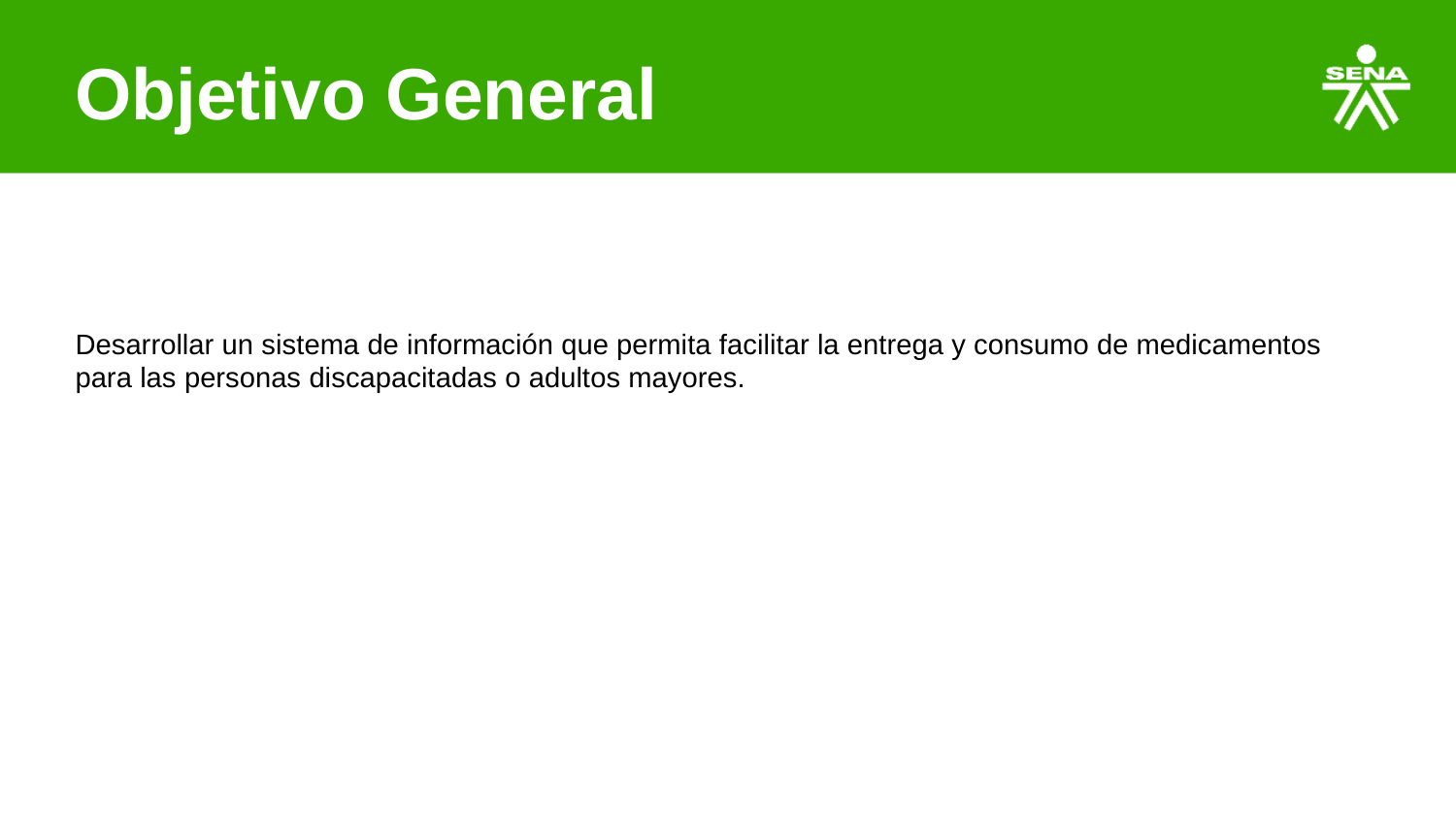

Objetivo General
Desarrollar un sistema de información que permita facilitar la entrega y consumo de medicamentos para las personas discapacitadas o adultos mayores.